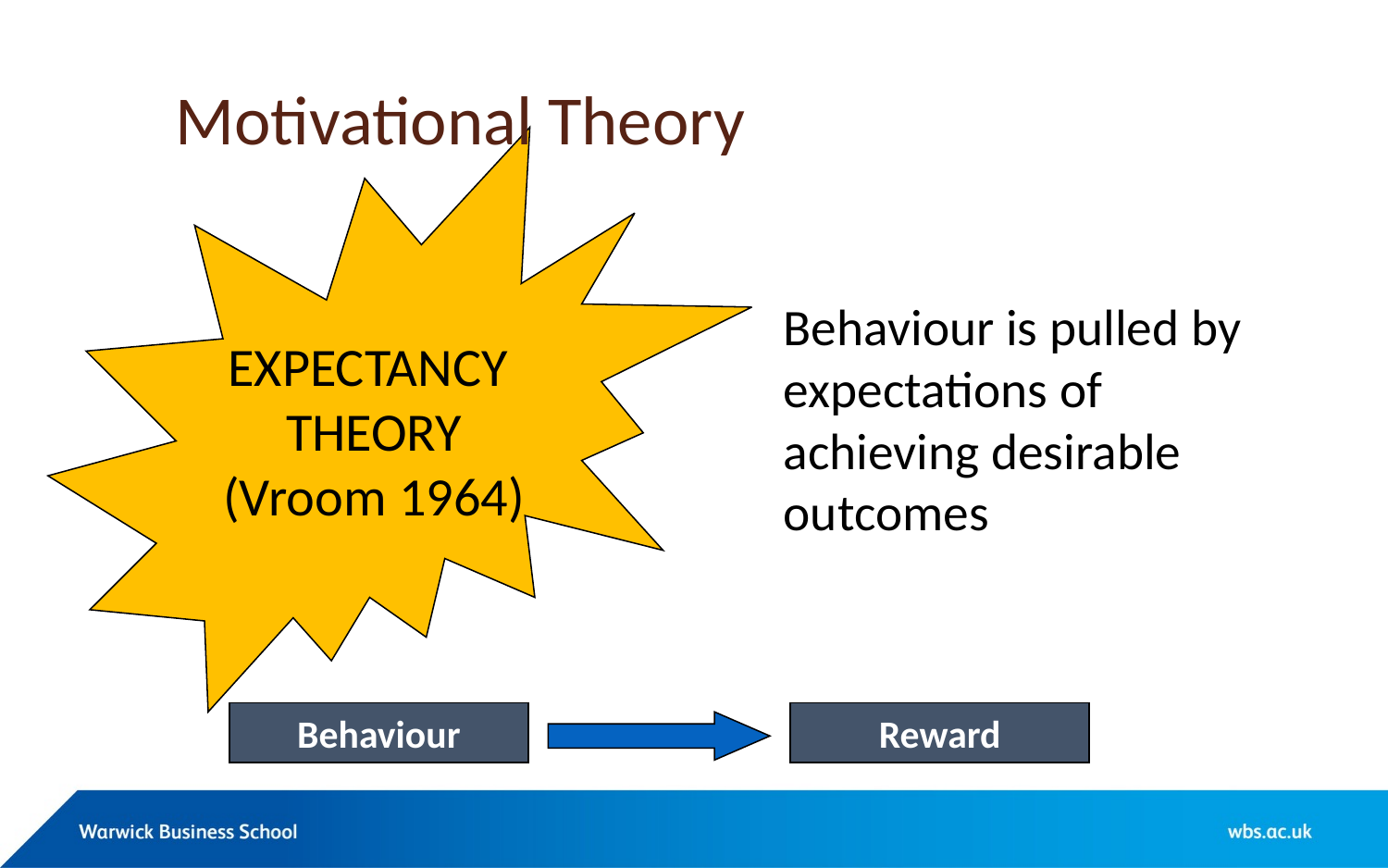

Motivational Theory
EXPECTANCY
THEORY
(Vroom 1964)
Behaviour is pulled by expectations of achieving desirable outcomes
Behaviour
Reward